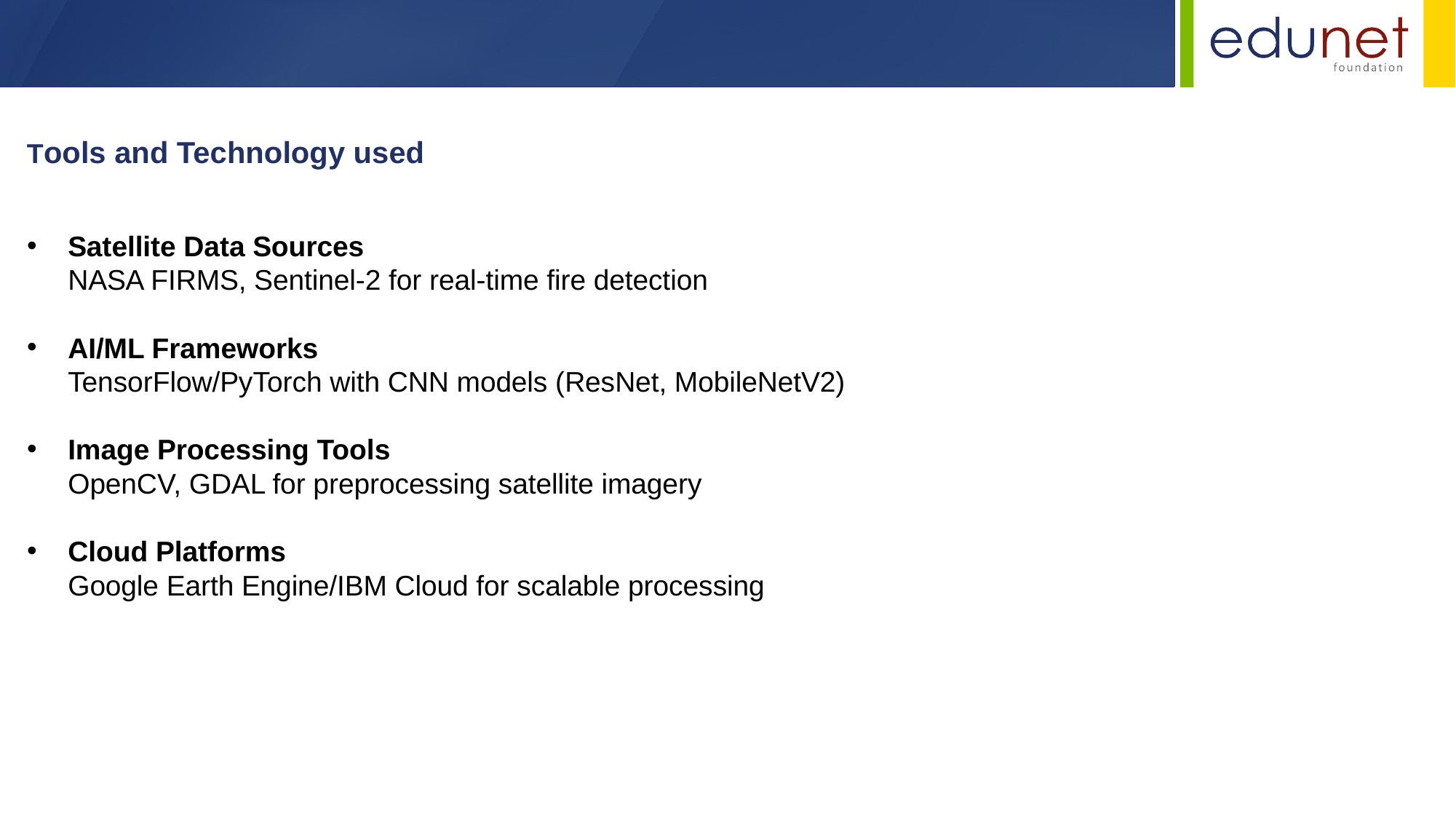

Tools and Technology used
Satellite Data Sources
NASA FIRMS, Sentinel-2 for real-time fire detection

AI/ML Frameworks
TensorFlow/PyTorch with CNN models (ResNet, MobileNetV2)

Image Processing Tools
OpenCV, GDAL for preprocessing satellite imagery

Cloud Platforms
Google Earth Engine/IBM Cloud for scalable processing